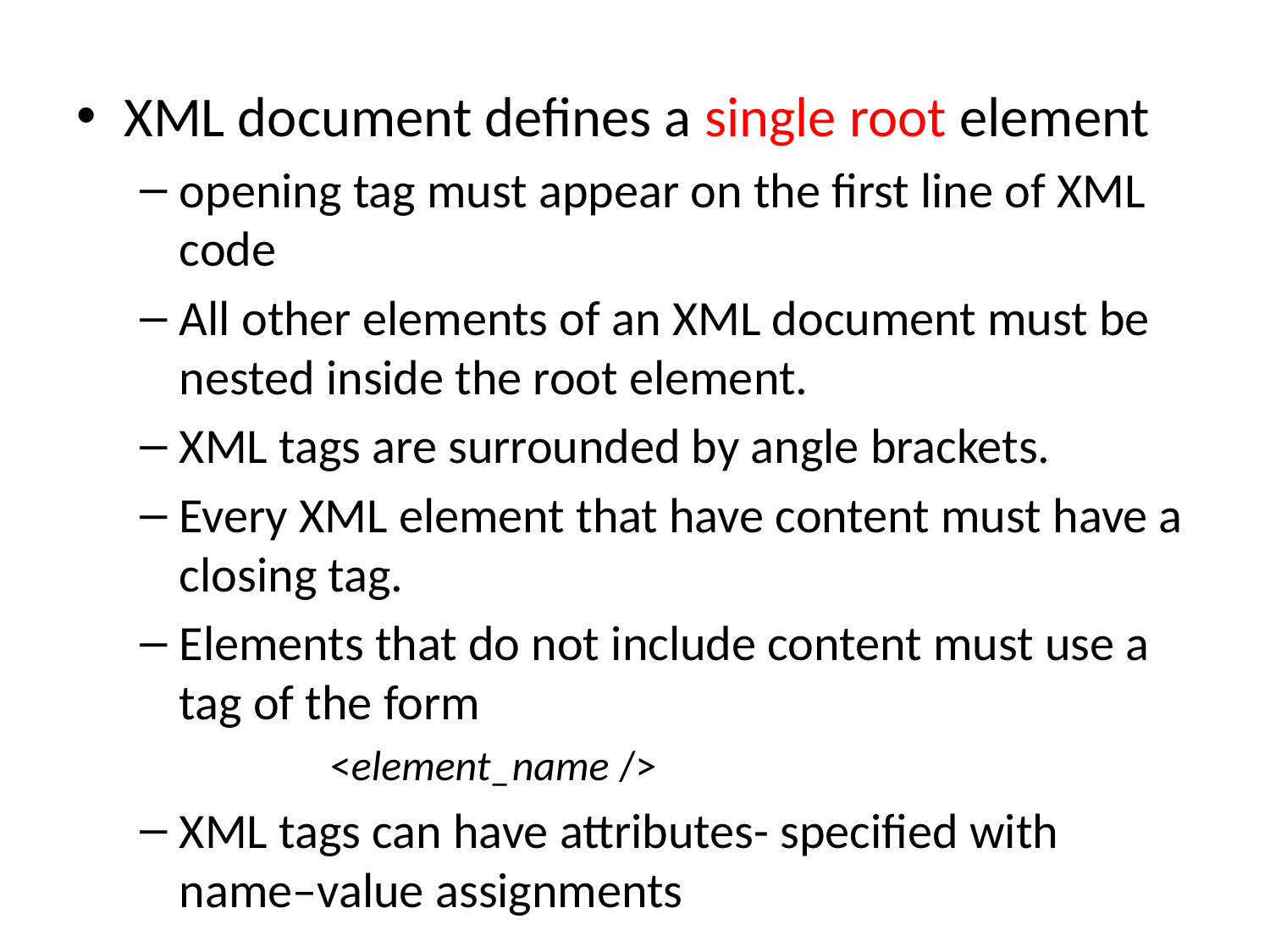

XML document defines a single root element
opening tag must appear on the first line of XML code
All other elements of an XML document must be nested inside the root element.
XML tags are surrounded by angle brackets.
Every XML element that have content must have a closing tag.
Elements that do not include content must use a tag of the form
	<element_name />
XML tags can have attributes- specified with name–value assignments